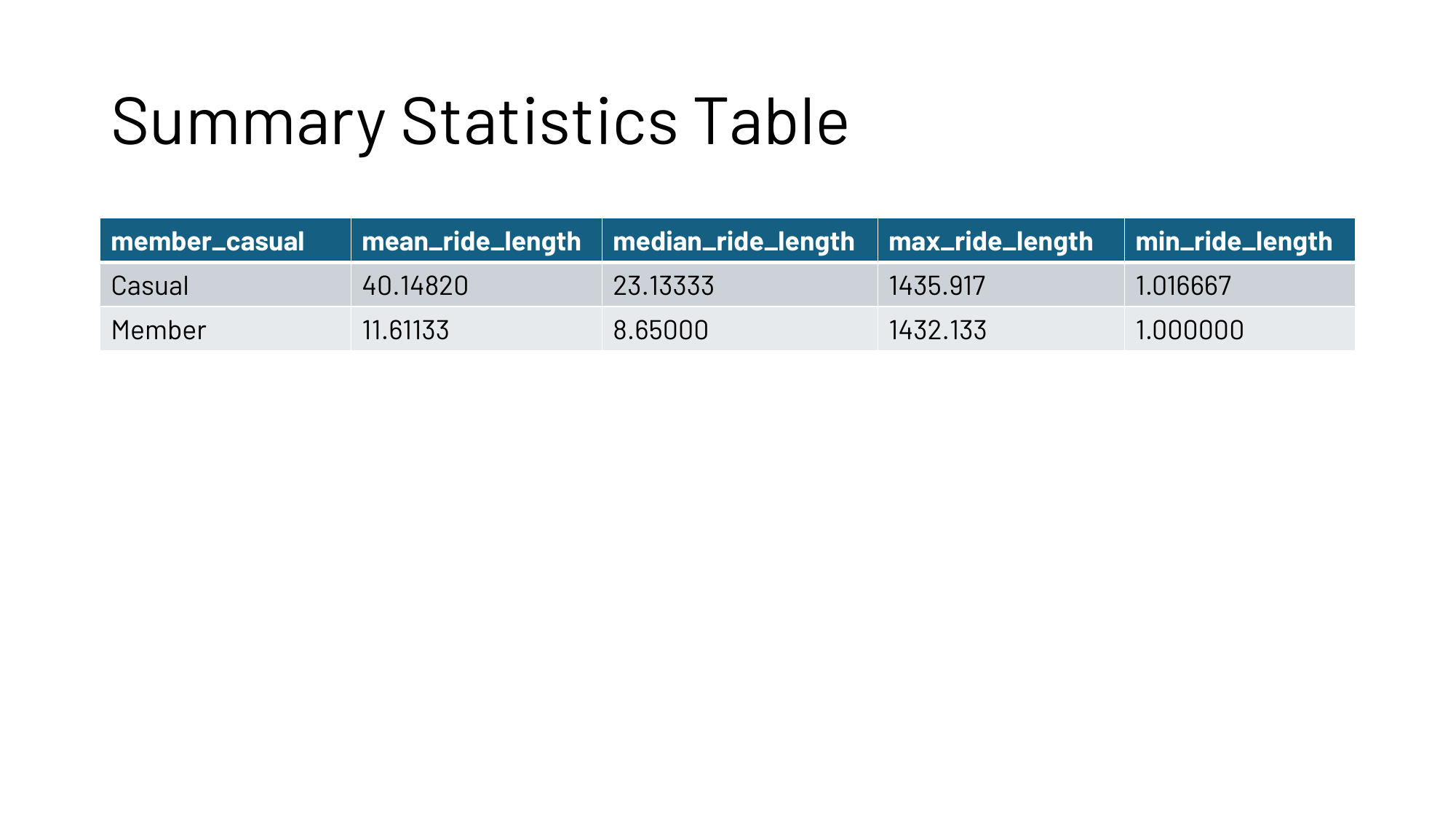

# Summary Statistics Table
| member\_casual | mean\_ride\_length | median\_ride\_length | max\_ride\_length | min\_ride\_length |
| --- | --- | --- | --- | --- |
| Casual | 40.14820 | 23.13333 | 1435.917 | 1.016667 |
| Member | 11.61133 | 8.65000 | 1432.133 | 1.000000 |